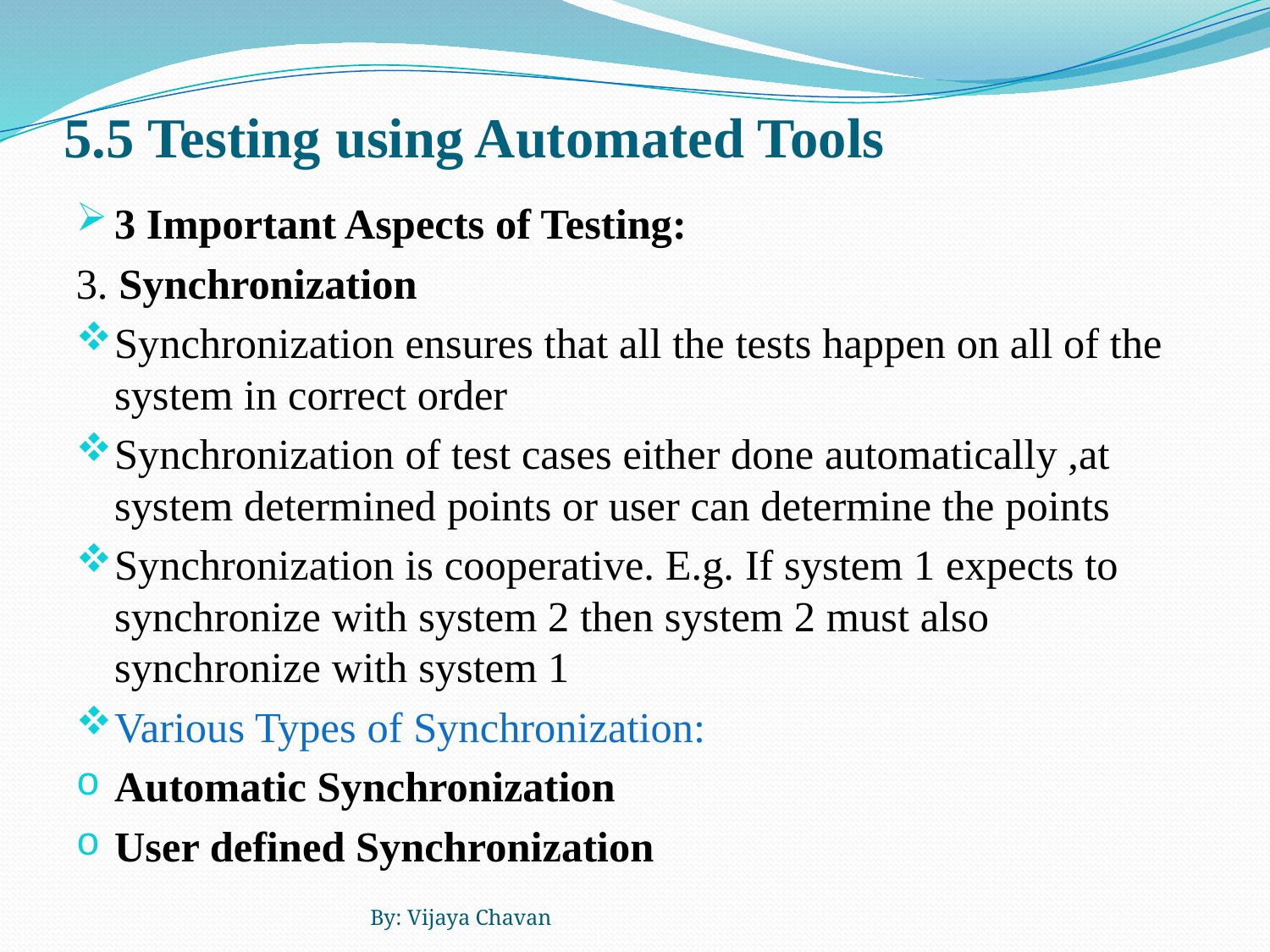

# 5.5 Testing using Automated Tools
3 Important Aspects of Testing:
3. Synchronization
Synchronization ensures that all the tests happen on all of the system in correct order
Synchronization of test cases either done automatically ,at system determined points or user can determine the points
Synchronization is cooperative. E.g. If system 1 expects to synchronize with system 2 then system 2 must also synchronize with system 1
Various Types of Synchronization:
Automatic Synchronization
User defined Synchronization

By: Vijaya Chavan